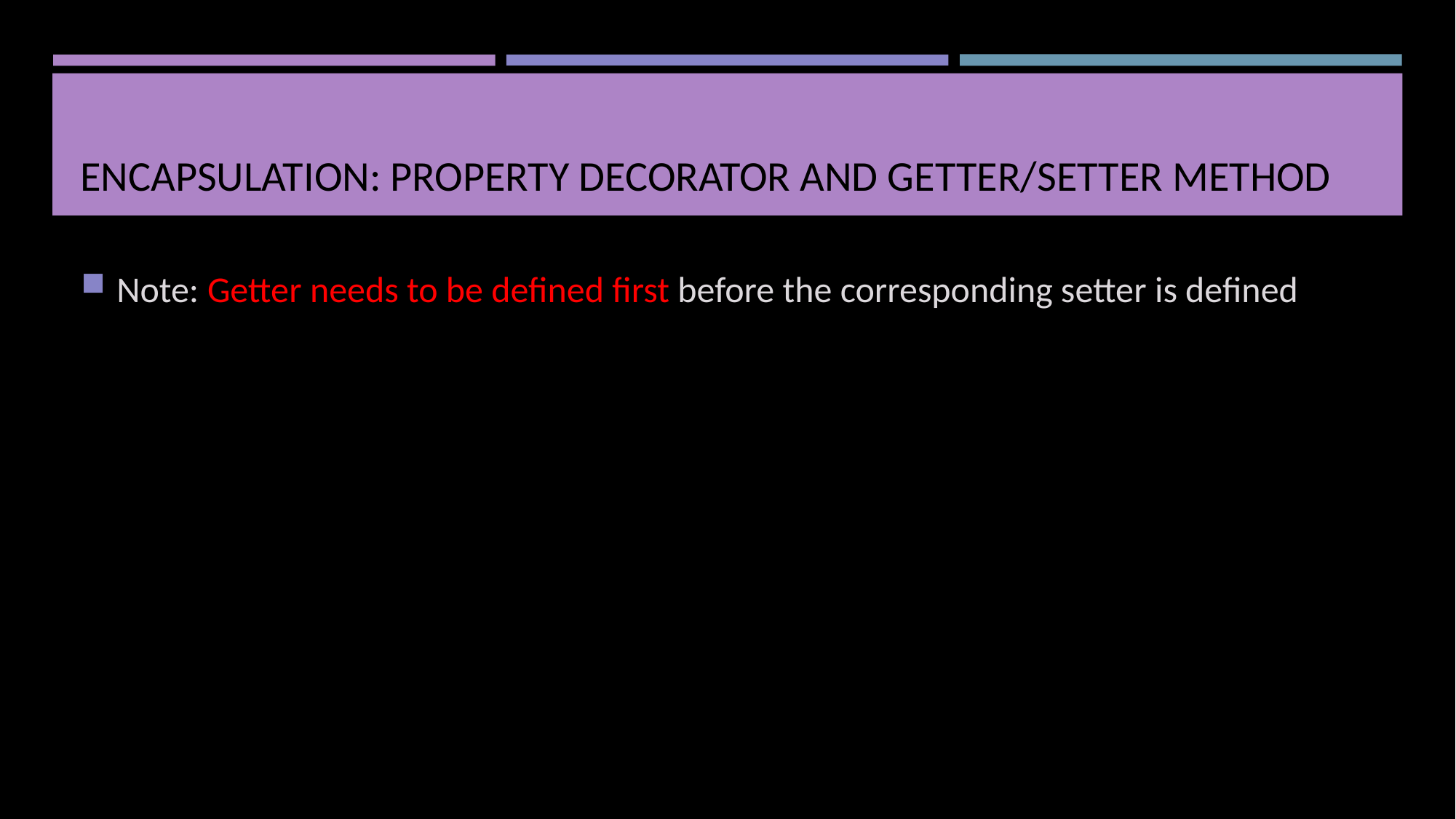

# Encapsulation: Property decorator and Getter/Setter Method
Note: Getter needs to be defined first before the corresponding setter is defined